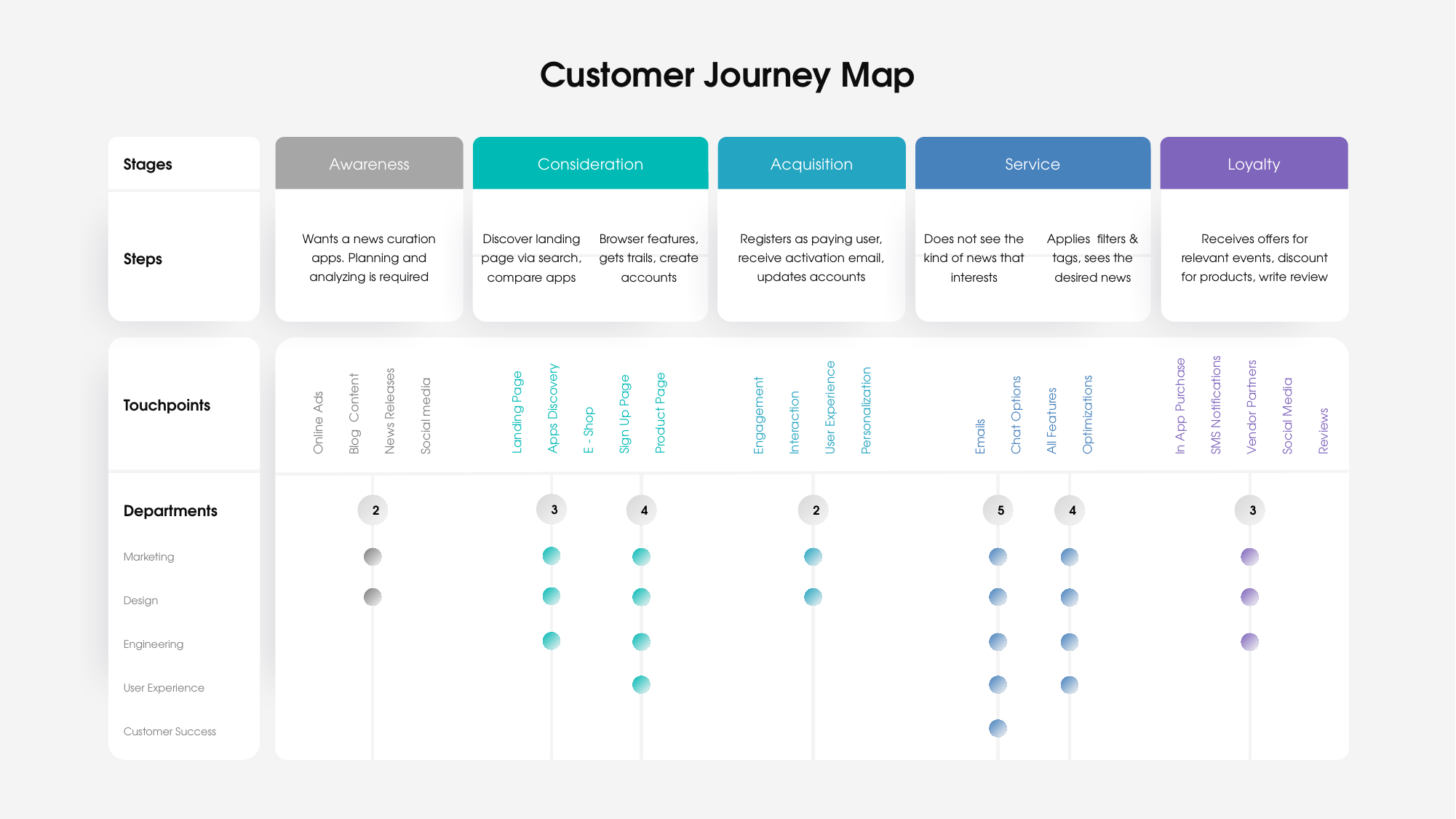

Customer Journey Map

Stages
Service
Loyalty
Acquisition
Awareness
Consideration

Receives offers for relevant events, discount for products, write review

Wants a news curation apps. Planning and analyzing is required

Discover landing page via search, compare apps
Browser features, gets trails, create accounts

Registers as paying user, receive activation email, updates accounts

Does not see the kind of news that interests
Applies  filters & tags, sees the desired news

Steps
Product Page
Sign Up Page
E - Shop
Apps Discovery
Landing Page
Social media
News Releases
Blog  Content
Online Ads
Optimizations
All Features
Personalization
User Experience
Interaction
Engagement
Chat Options
Emails

Reviews
Social Media
Vendor Partners
SMS Notifications
In App Purchase
Touchpoints
3
2
5
2
4
3
4
Departments
Marketing

Design

Engineering

User Experience

Customer Success